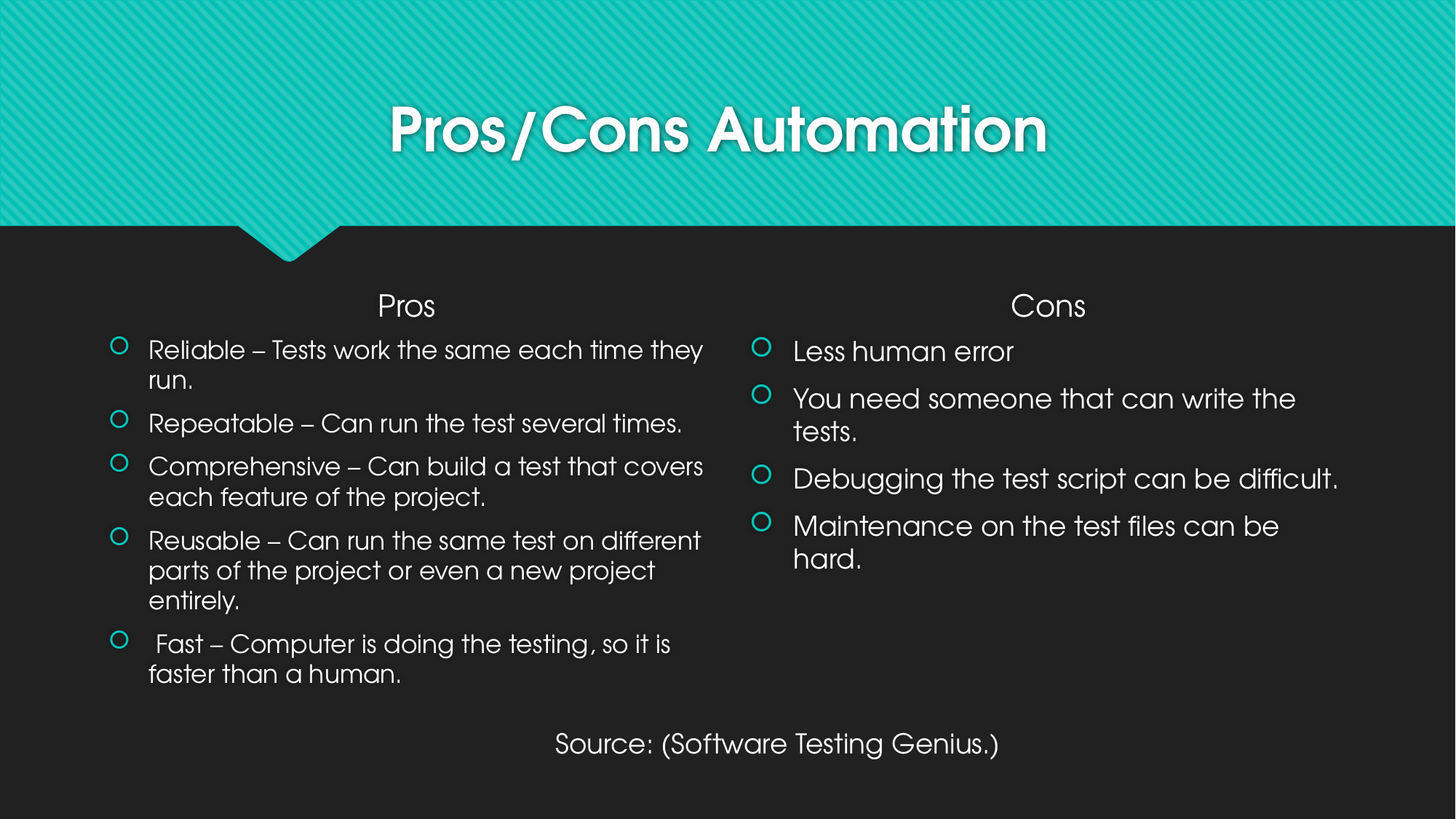

# Pros/Cons Automation
Pros
Cons
Reliable – Tests work the same each time they run.
Repeatable – Can run the test several times.
Comprehensive – Can build a test that covers each feature of the project.
Reusable – Can run the same test on different parts of the project or even a new project entirely.
 Fast – Computer is doing the testing, so it is faster than a human.

Less human error
You need someone that can write the tests.
Debugging the test script can be difficult.
Maintenance on the test files can be hard.

Source: (Software Testing Genius.)